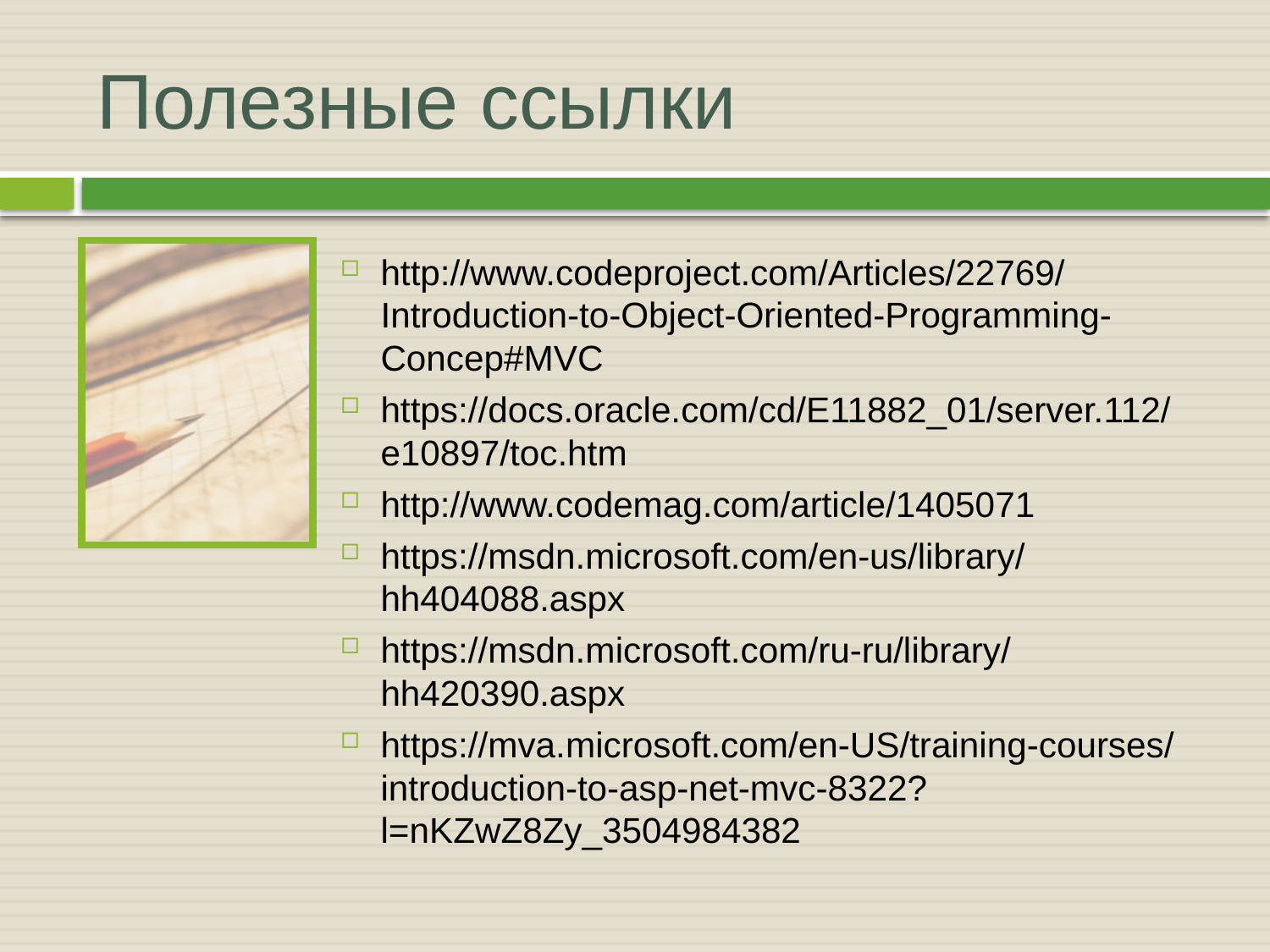

# Полезные ссылки
http://www.codeproject.com/Articles/22769/Introduction-to-Object-Oriented-Programming-Concep#MVC
https://docs.oracle.com/cd/E11882_01/server.112/e10897/toc.htm
http://www.codemag.com/article/1405071
https://msdn.microsoft.com/en-us/library/hh404088.aspx
https://msdn.microsoft.com/ru-ru/library/hh420390.aspx
https://mva.microsoft.com/en-US/training-courses/introduction-to-asp-net-mvc-8322?l=nKZwZ8Zy_3504984382